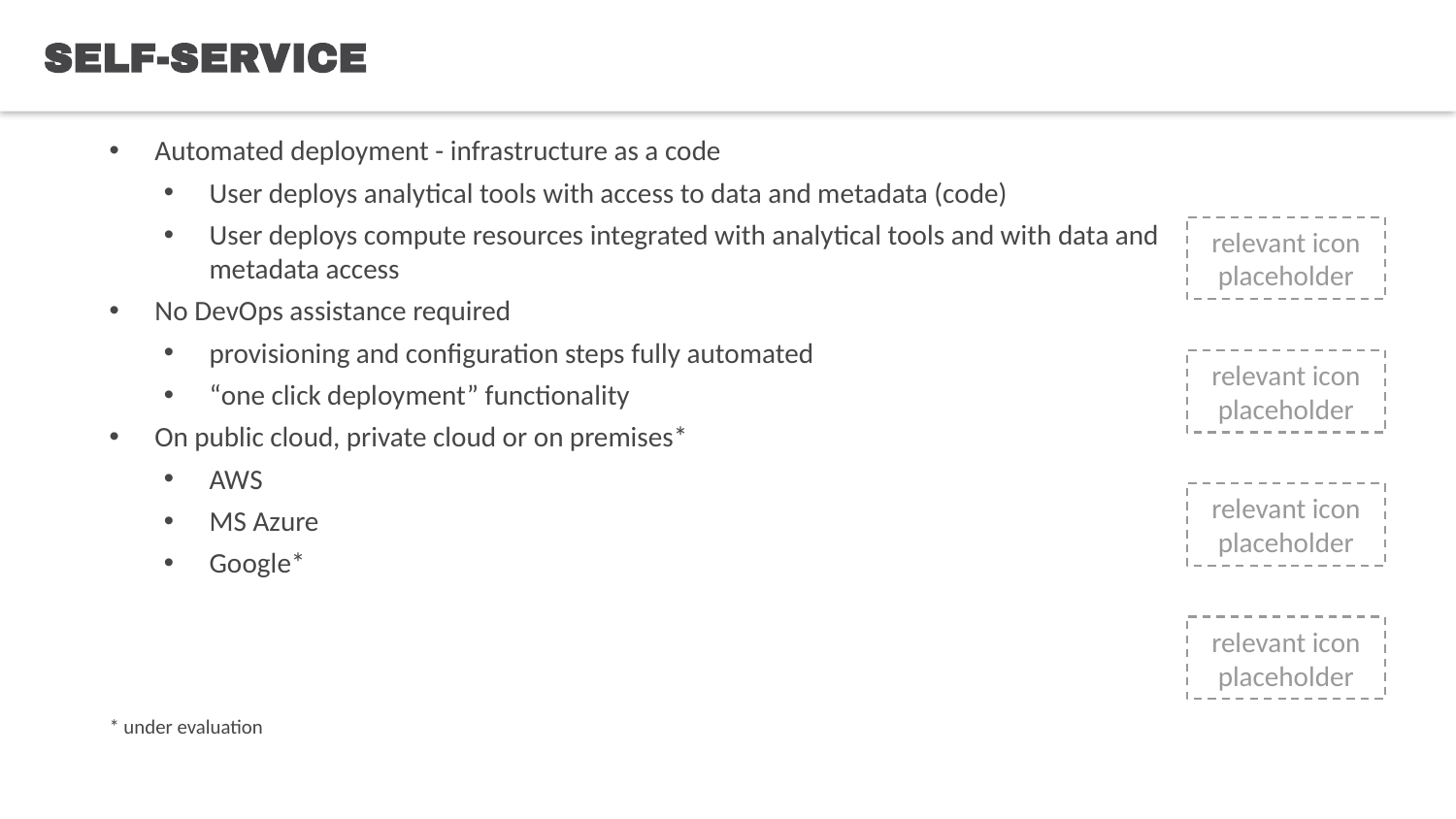

Self-service
Automated deployment - infrastructure as a code
User deploys analytical tools with access to data and metadata (code)
User deploys compute resources integrated with analytical tools and with data and metadata access
No DevOps assistance required
provisioning and configuration steps fully automated
“one click deployment” functionality
On public cloud, private cloud or on premises*
AWS
MS Azure
Google*

* under evaluation
relevant icon placeholder
relevant icon placeholder
relevant icon placeholder
relevant icon placeholder